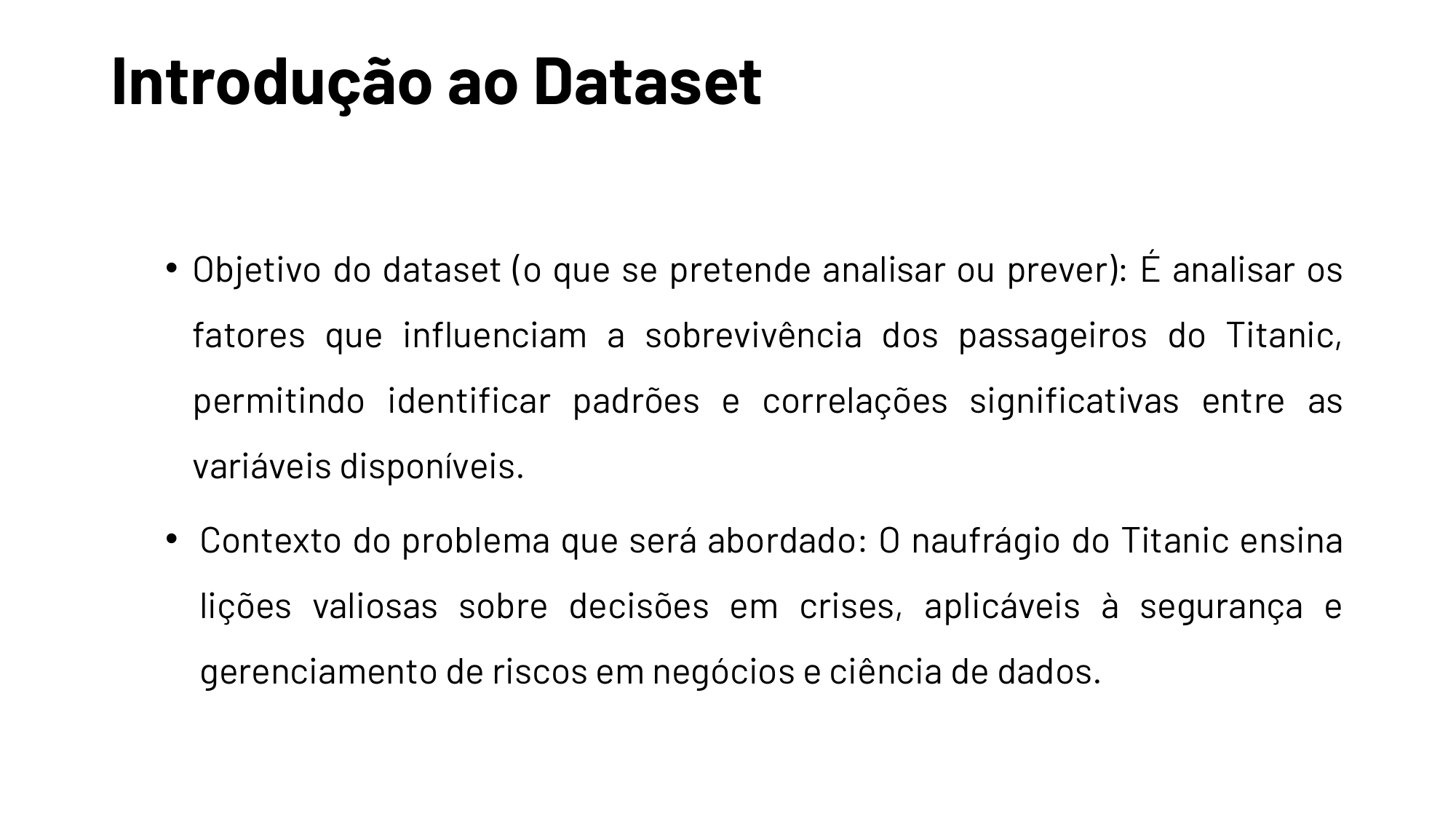

# Introdução ao Dataset
Objetivo do dataset (o que se pretende analisar ou prever): É analisar os fatores que influenciam a sobrevivência dos passageiros do Titanic, permitindo identificar padrões e correlações significativas entre as variáveis disponíveis.
Contexto do problema que será abordado: O naufrágio do Titanic ensina lições valiosas sobre decisões em crises, aplicáveis à segurança e gerenciamento de riscos em negócios e ciência de dados.